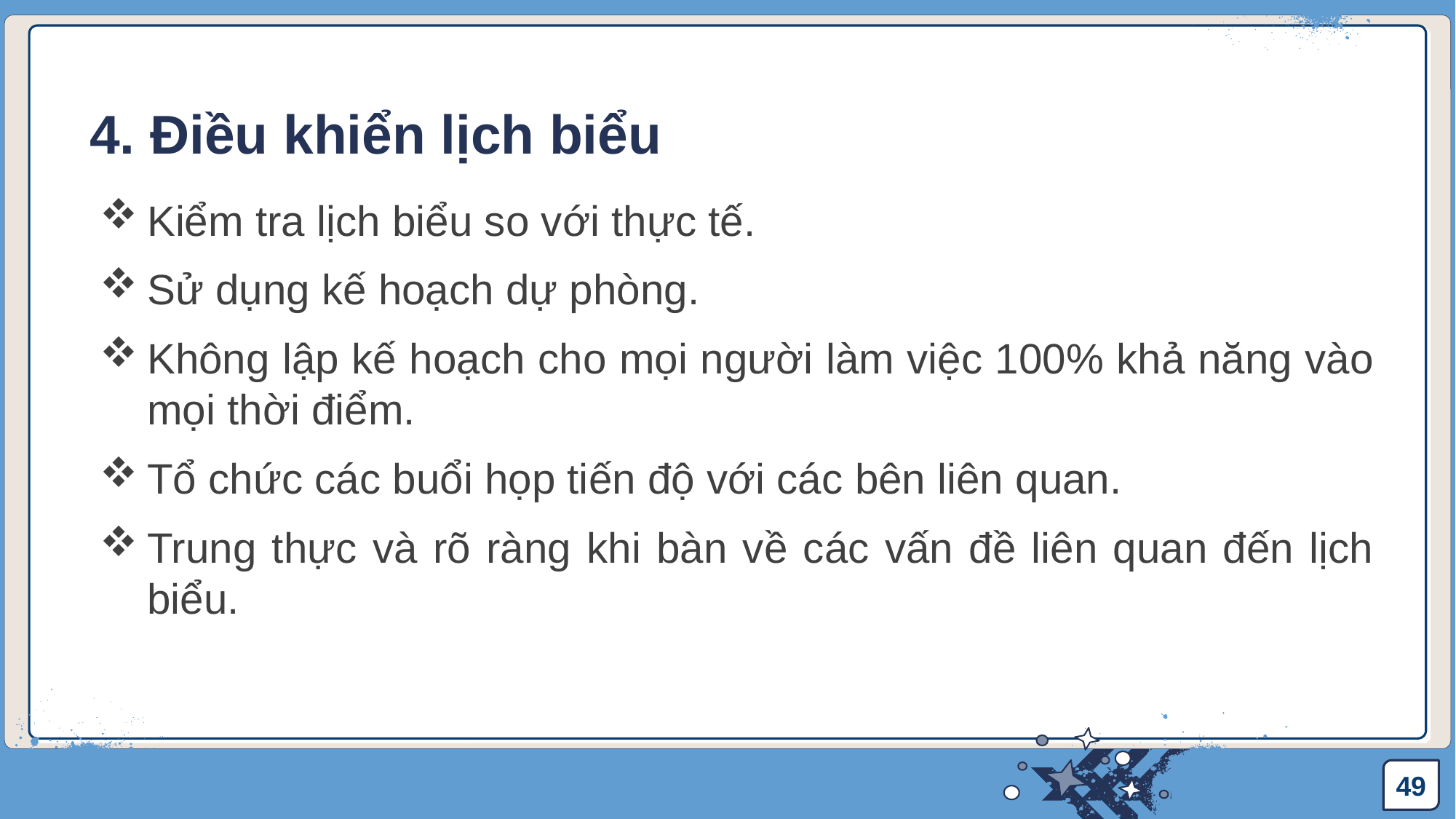

# 4. Điều khiển lịch biểu
Kiểm tra lịch biểu so với thực tế.
Sử dụng kế hoạch dự phòng.
Không lập kế hoạch cho mọi người làm việc 100% khả năng vào mọi thời điểm.
Tổ chức các buổi họp tiến độ với các bên liên quan.
Trung thực và rõ ràng khi bàn về các vấn đề liên quan đến lịch biểu.

49